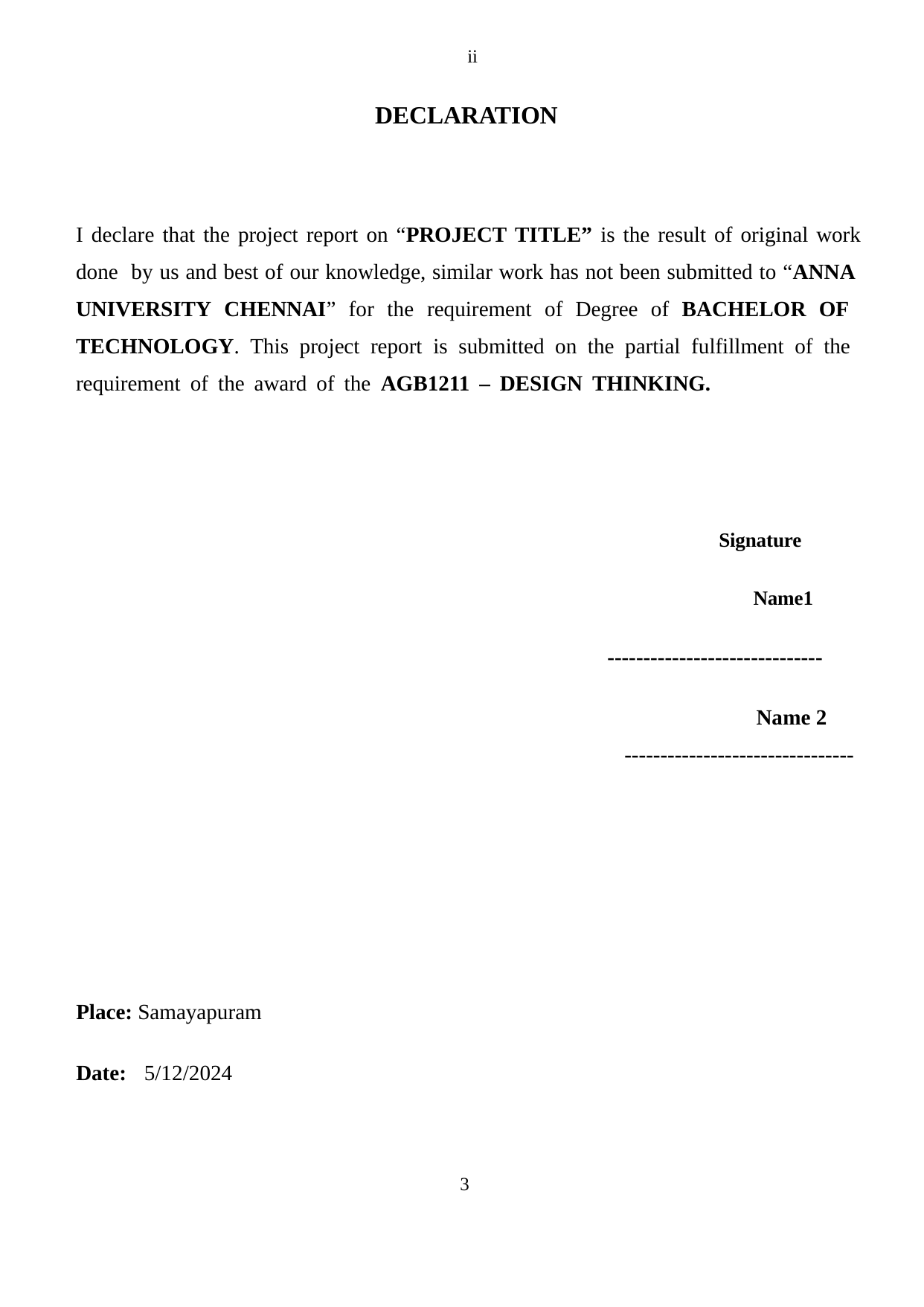

ii

DECLARATION
I declare that the project report on “PROJECT TITLE” is the result of original work done  by us and best of our knowledge, similar work has not been submitted to “ANNA  UNIVERSITY CHENNAI” for the requirement of Degree of BACHELOR OF  TECHNOLOGY. This project report is submitted on the partial fulfillment of the  requirement of the award of the AGB1211 – DESIGN THINKING.
Signature

Name1

------------------------------

Name 2
--------------------------------
Place: Samayapuram

Date:	5/12/2024
3